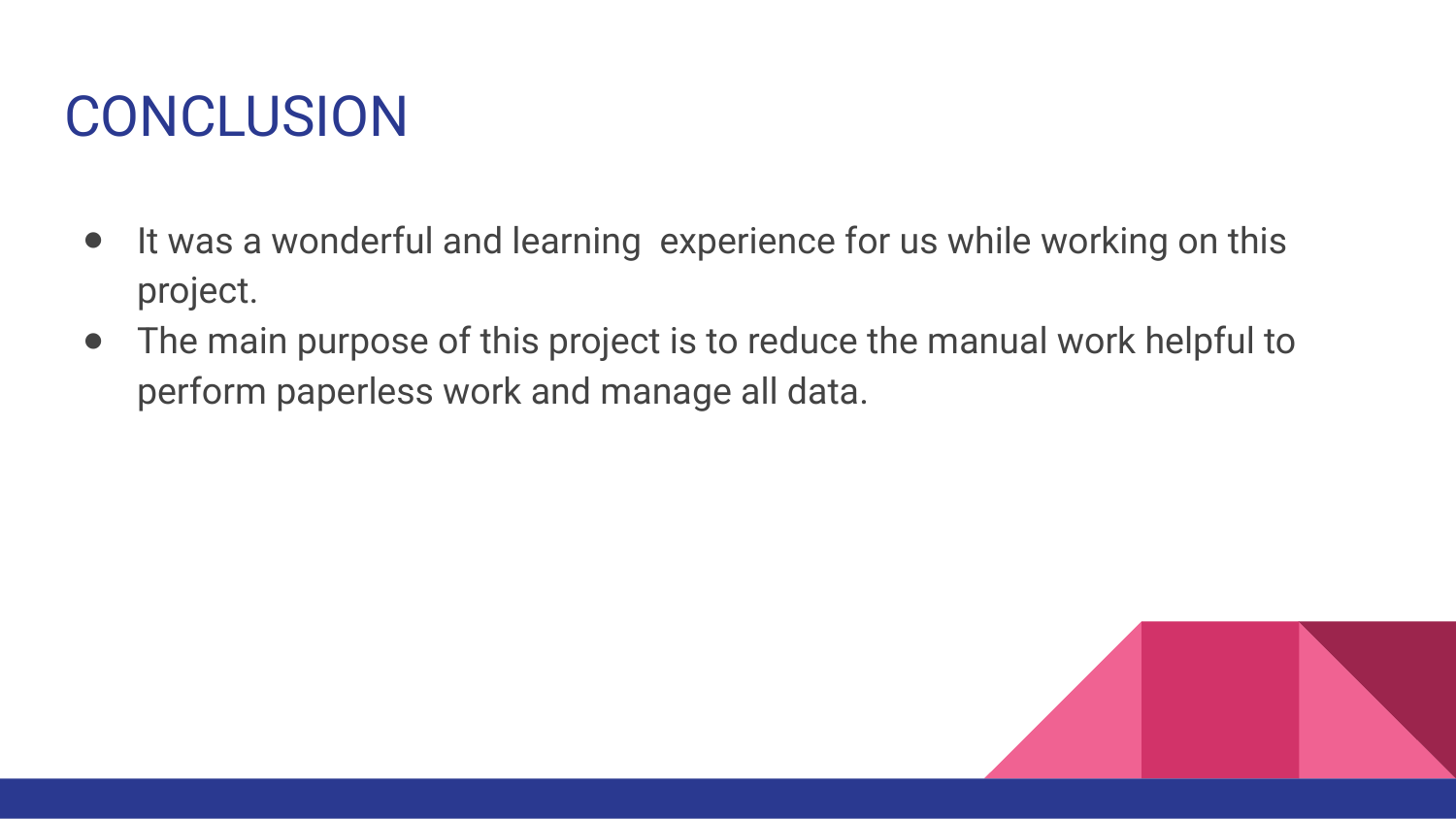

# CONCLUSION
It was a wonderful and learning  experience for us while working on this project.
The main purpose of this project is to reduce the manual work helpful to perform paperless work and manage all data.